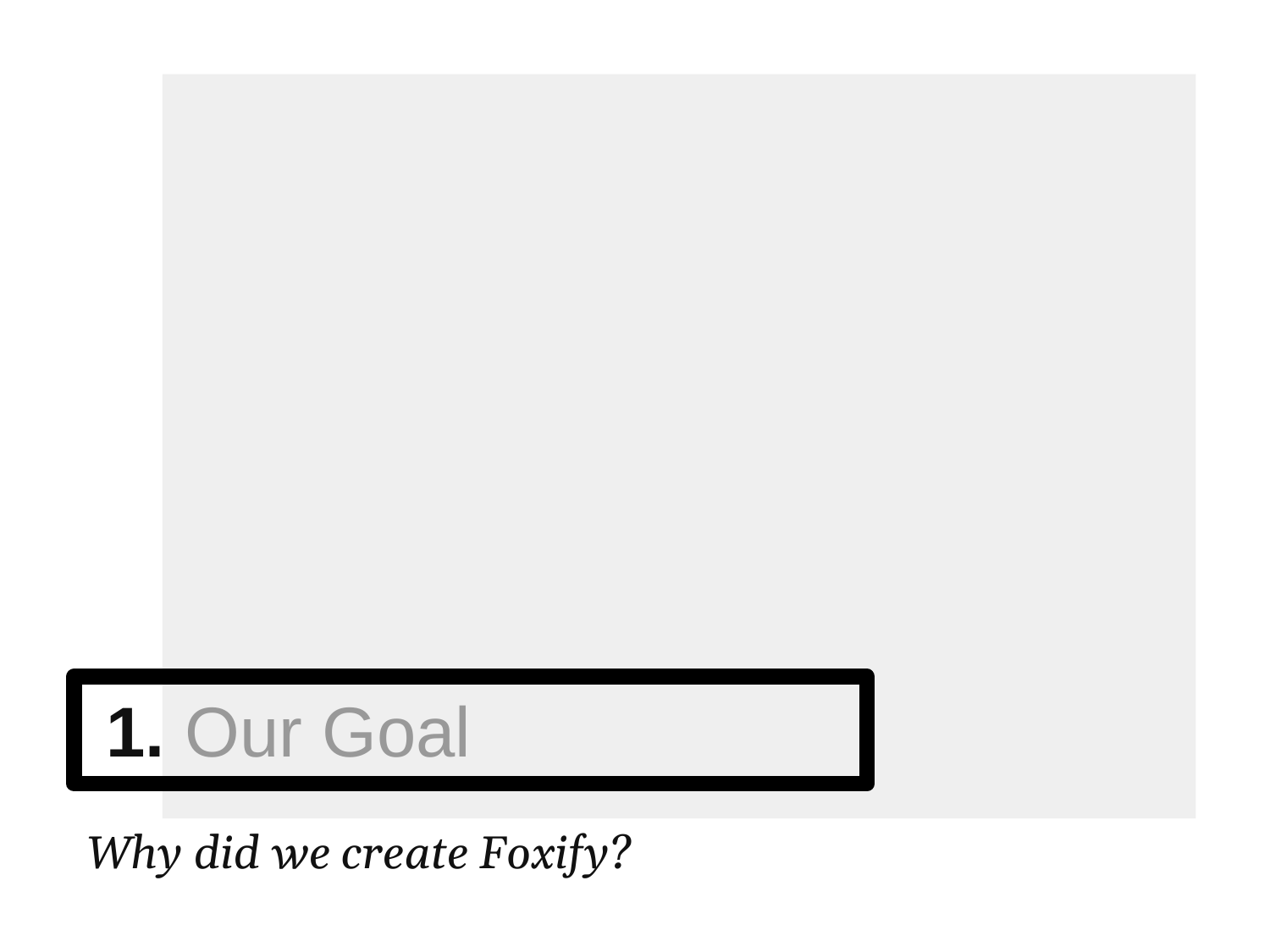

# 1. Our Goal
Why did we create Foxify?